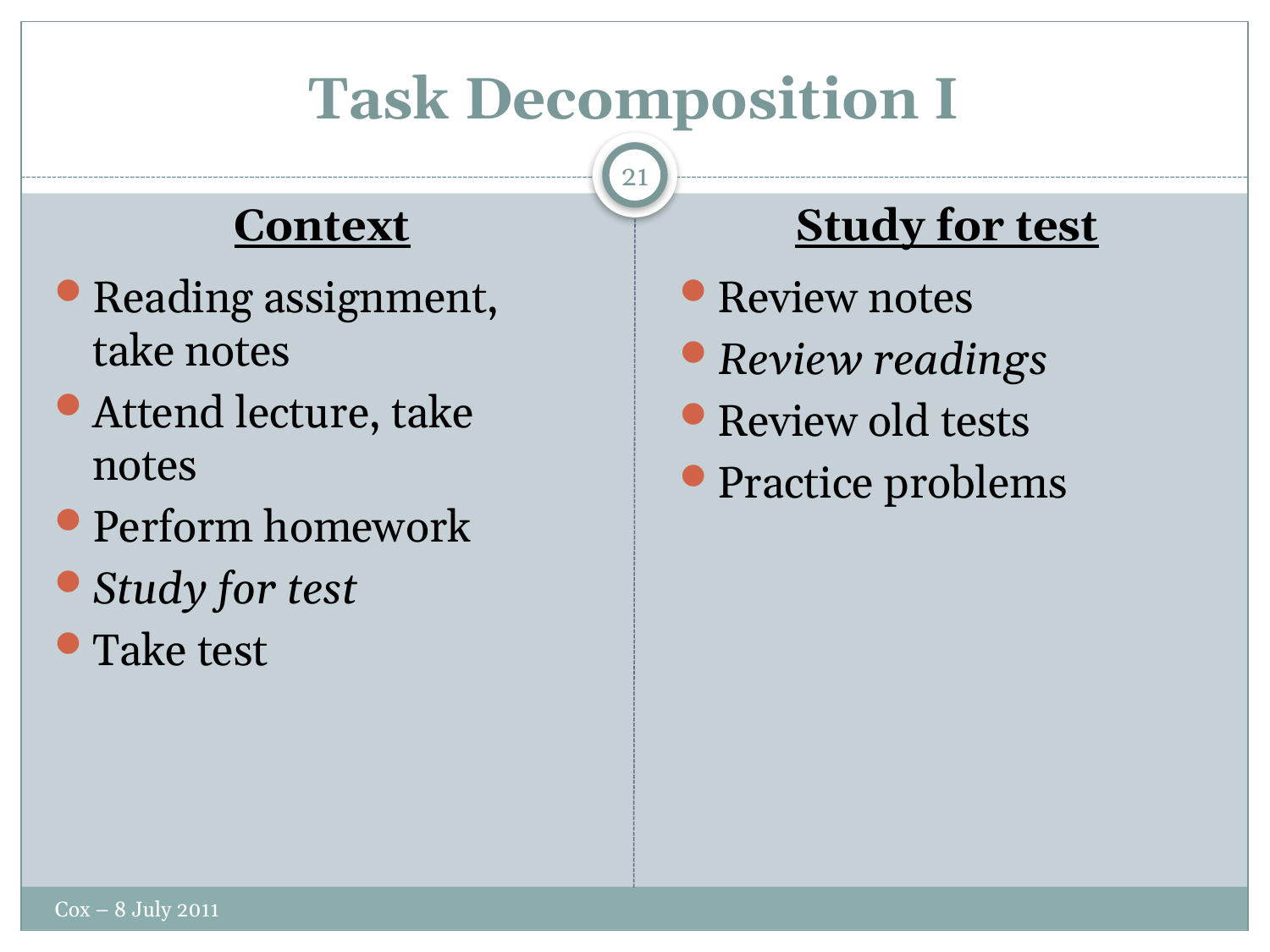

# Task Decomposition I
21
Context
Reading assignment, take notes
Attend lecture, take notes
Perform homework
Study for test
Take test
Study for test
Review notes
Review readings
Review old tests
Practice problems
Cox – 8 July 2011